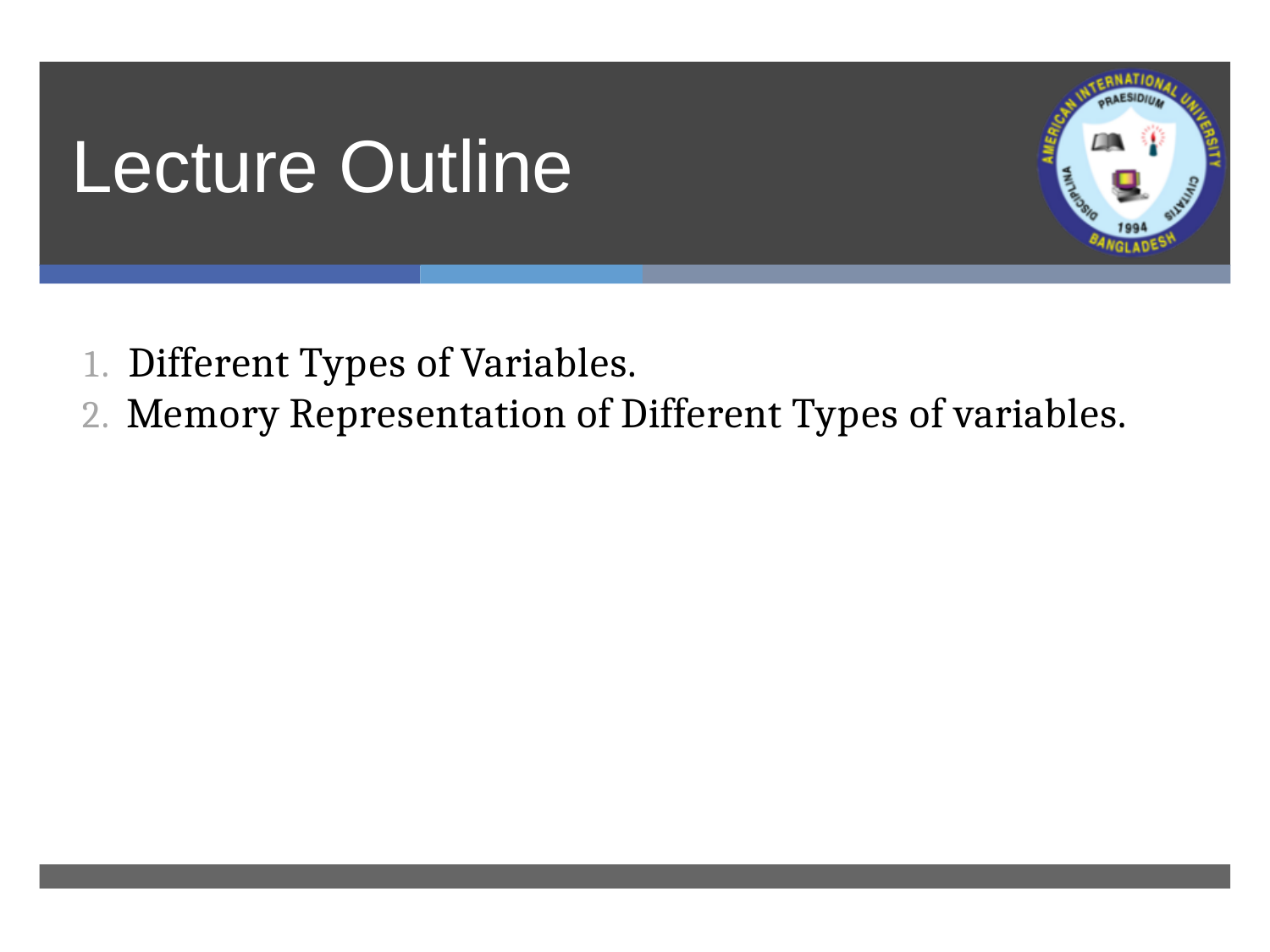

# Lecture Outline
Different Types of Variables.
Memory Representation of Different Types of variables.